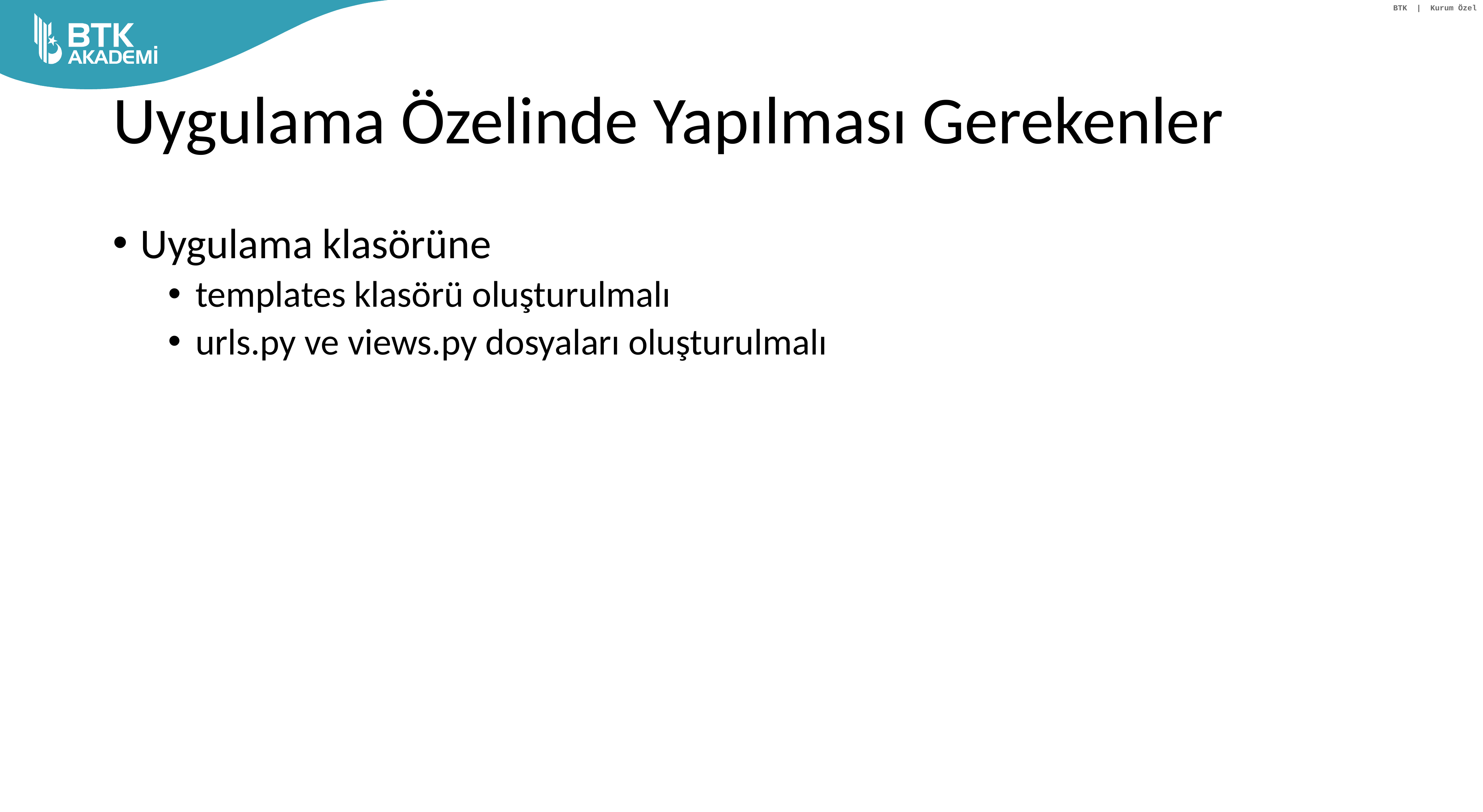

# Uygulama Özelinde Yapılması Gerekenler
Uygulama klasörüne
templates klasörü oluşturulmalı
urls.py ve views.py dosyaları oluşturulmalı